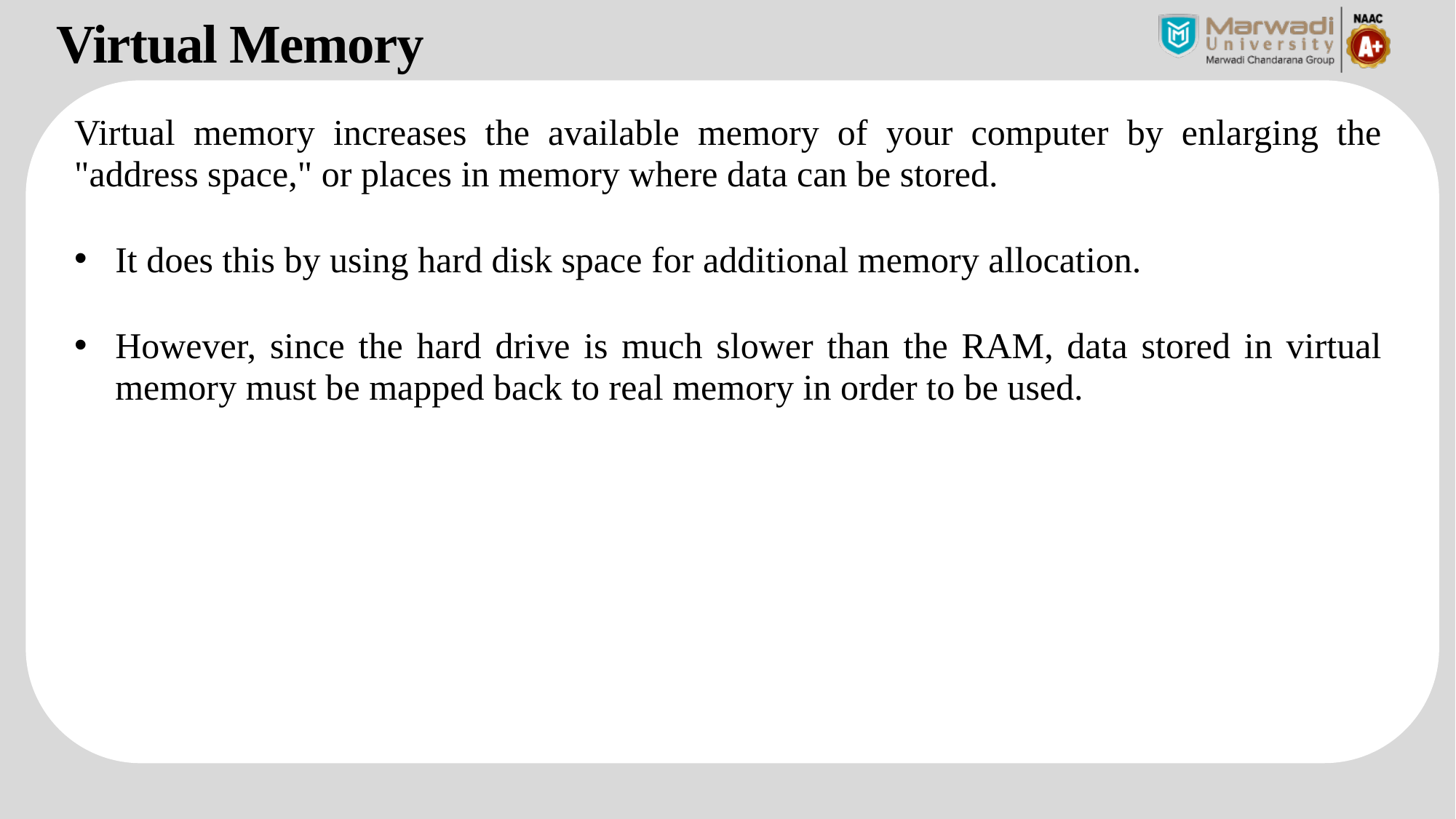

Virtual Memory
Virtual memory increases the available memory of your computer by enlarging the "address space," or places in memory where data can be stored.

It does this by using hard disk space for additional memory allocation.

However, since the hard drive is much slower than the RAM, data stored in virtual memory must be mapped back to real memory in order to be used.